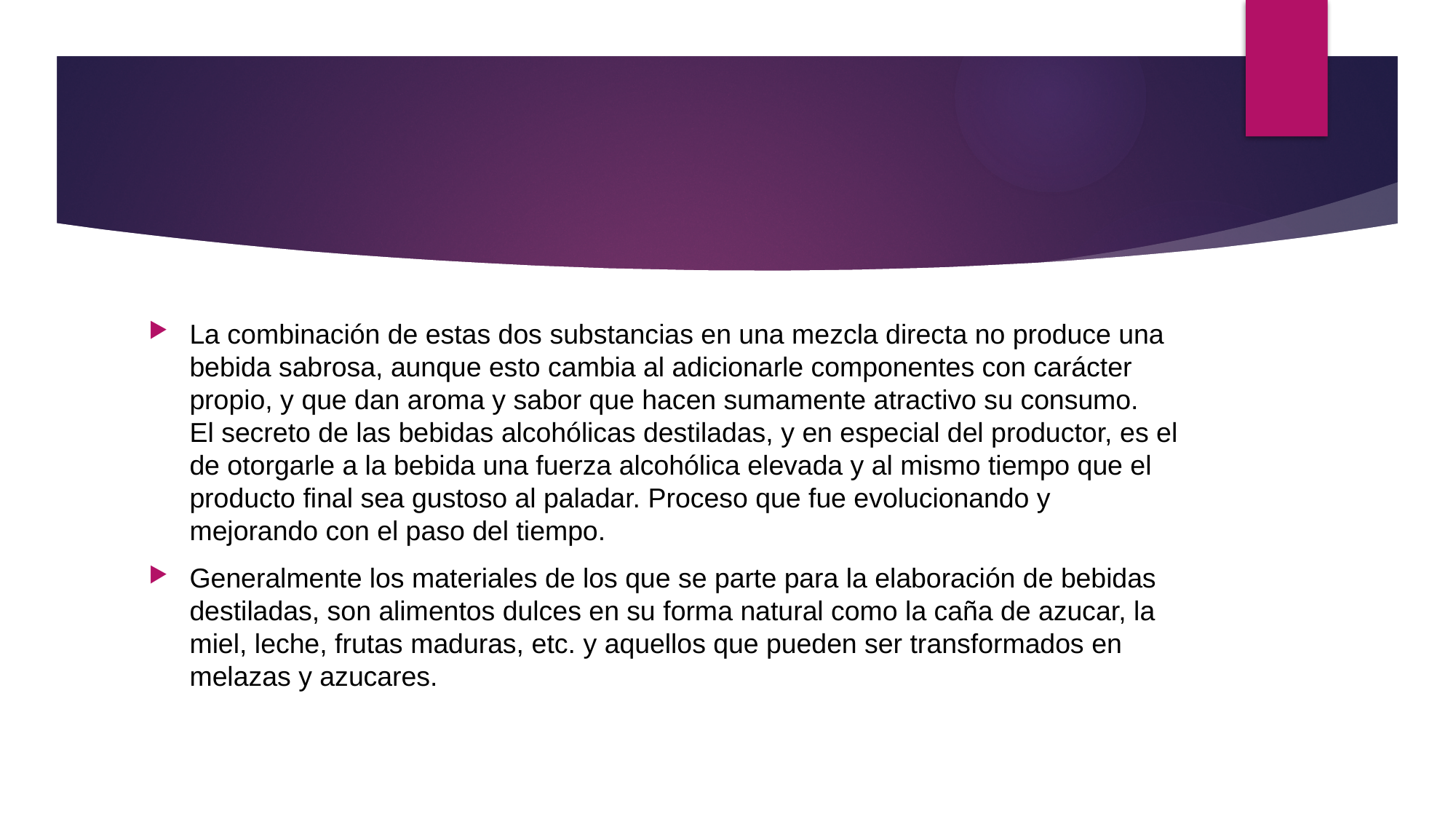

La combinación de estas dos substancias en una mezcla directa no produce una bebida sabrosa, aunque esto cambia al adicionarle componentes con carácter propio, y que dan aroma y sabor que hacen sumamente atractivo su consumo. 
El secreto de las bebidas alcohólicas destiladas, y en especial del productor, es el de otorgarle a la bebida una fuerza alcohólica elevada y al mismo tiempo que el producto final sea gustoso al paladar. Proceso que fue evolucionando y mejorando con el paso del tiempo.
Generalmente los materiales de los que se parte para la elaboración de bebidas destiladas, son alimentos dulces en su forma natural como la caña de azucar, la miel, leche, frutas maduras, etc. y aquellos que pueden ser transformados en melazas y azucares.